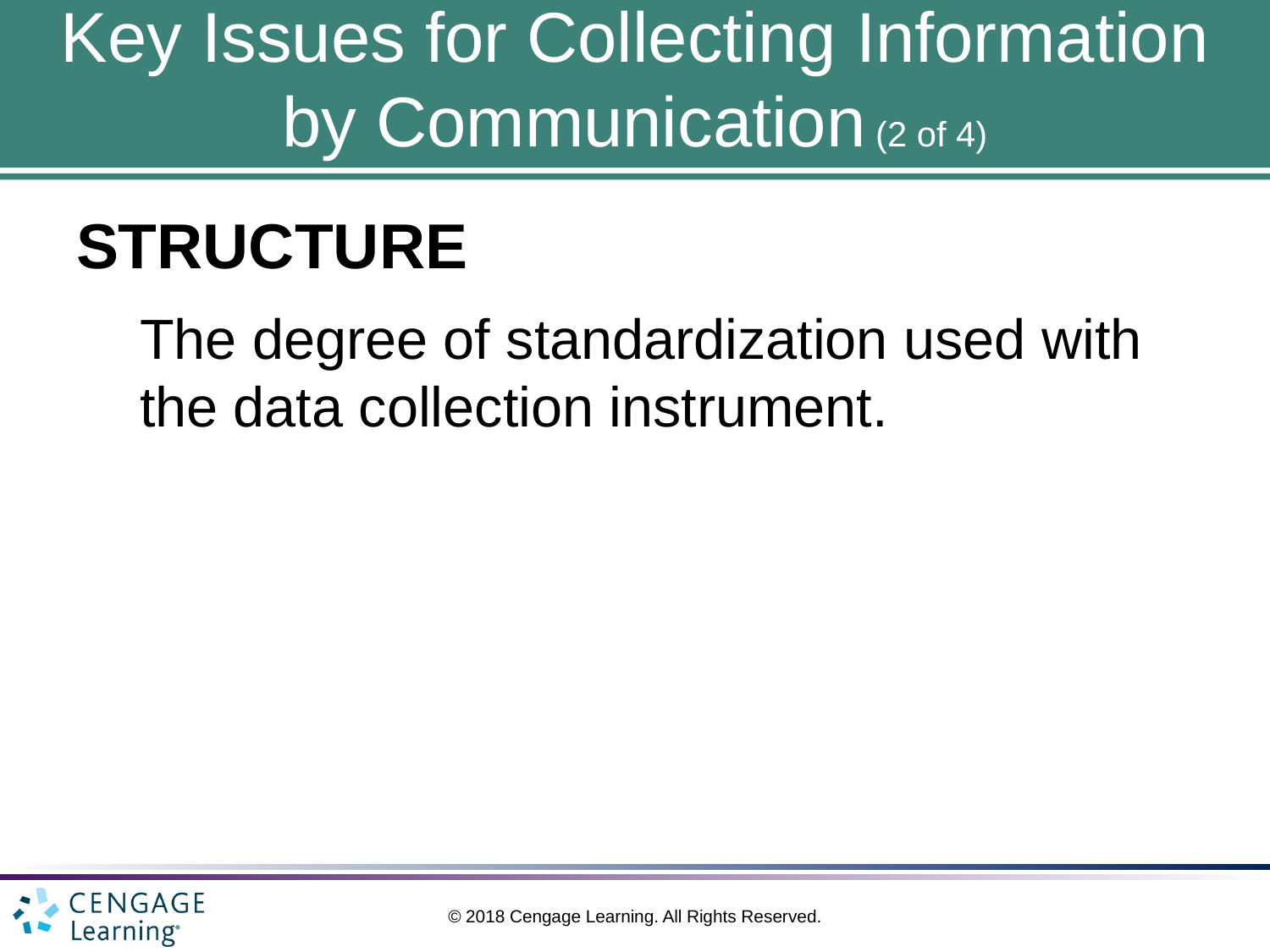

# Key Issues for Collecting Information by Communication (2 of 4)
STRUCTURE
The degree of standardization used with the data collection instrument.